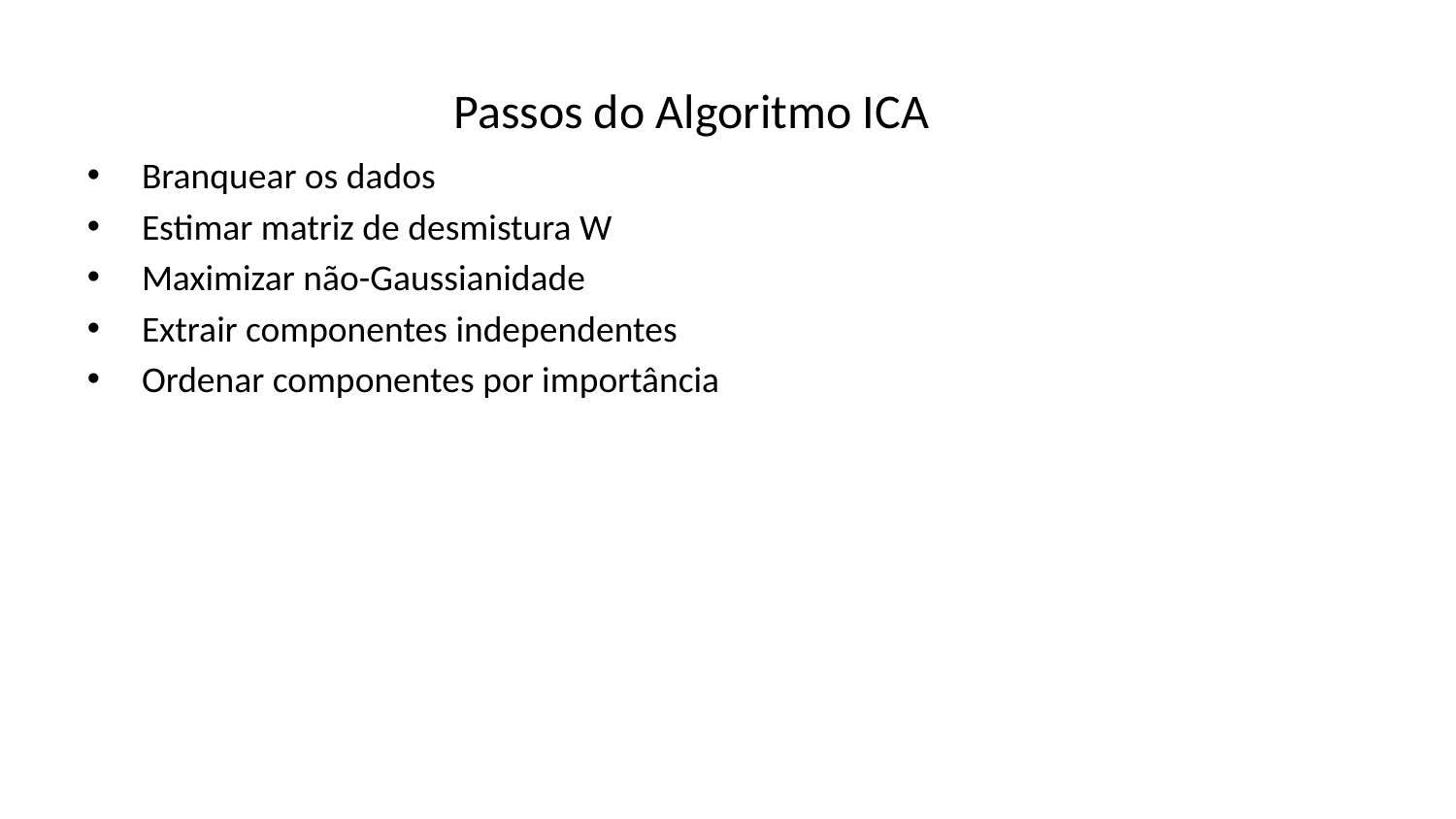

Passos do Algoritmo ICA
Branquear os dados
Estimar matriz de desmistura W
Maximizar não-Gaussianidade
Extrair componentes independentes
Ordenar componentes por importância